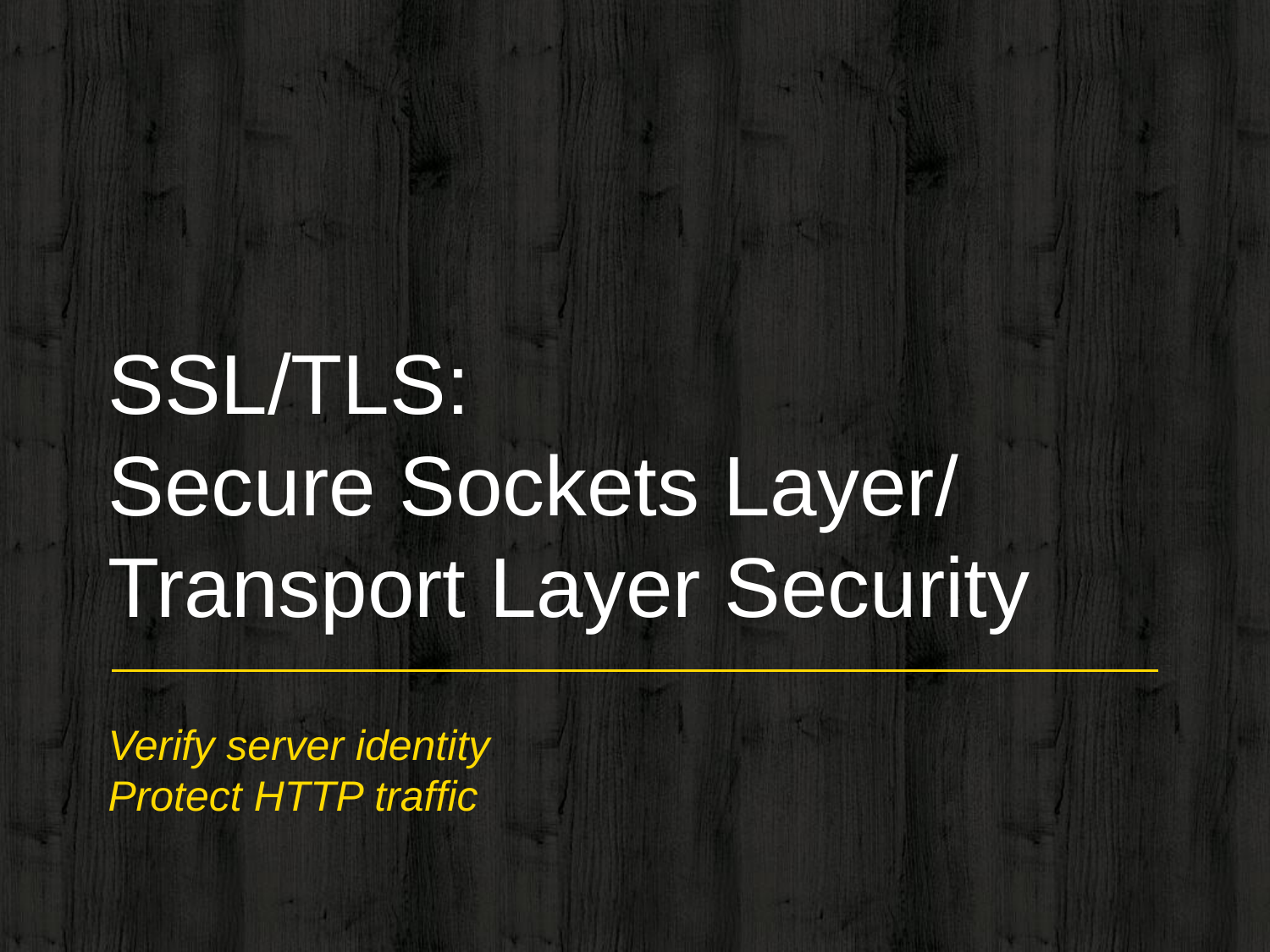

# SSL/TLS: Secure Sockets Layer/ Transport Layer Security
Verify server identity
Protect HTTP traffic